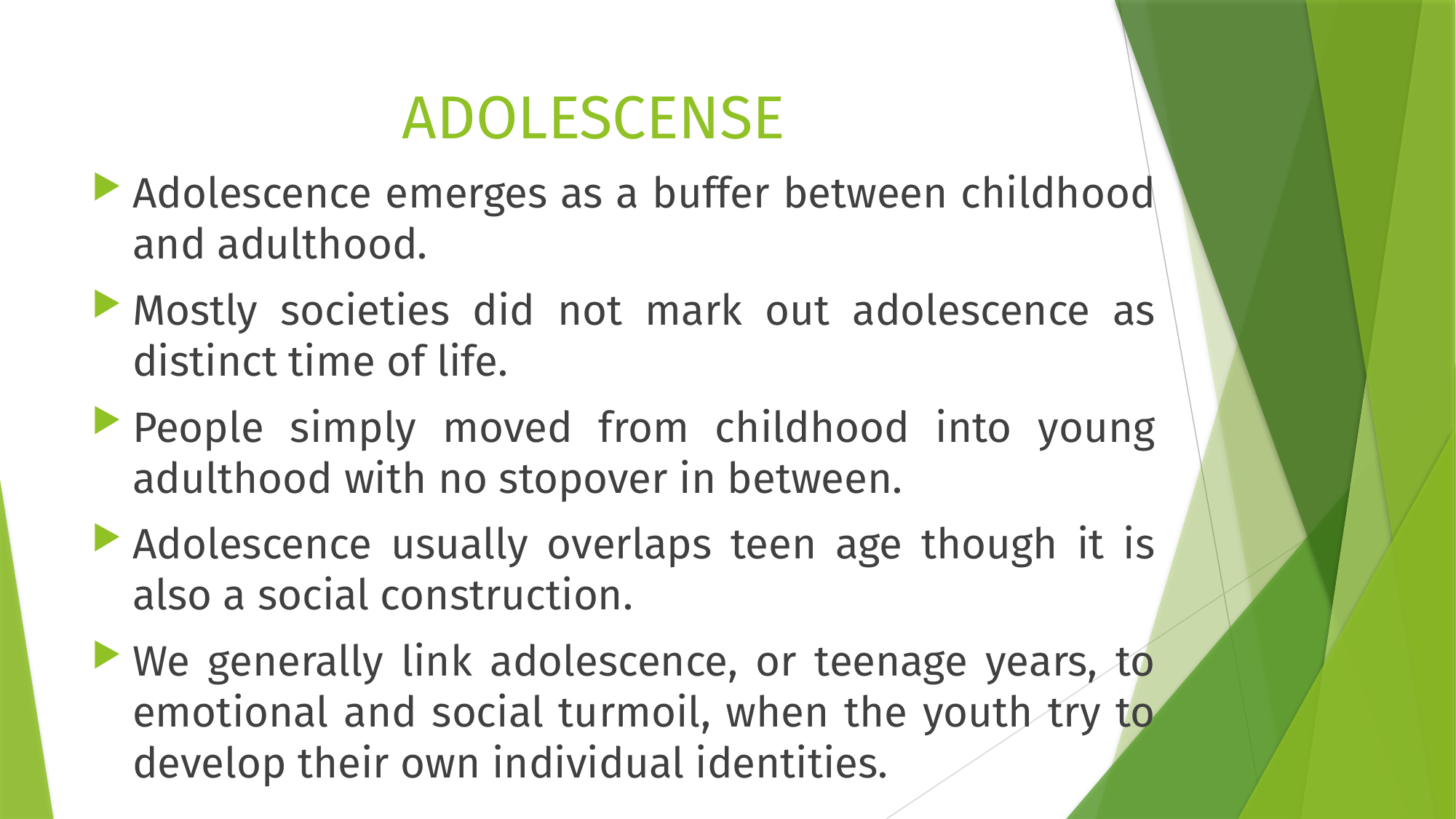

# ADOLESCENSE
Adolescence emerges as a buffer between childhood and adulthood.
Mostly societies did not mark out adolescence as distinct time of life.
People simply moved from childhood into young adulthood with no stopover in between.
Adolescence usually overlaps teen age though it is also a social construction.
We generally link adolescence, or teenage years, to emotional and social turmoil, when the youth try to develop their own individual identities.